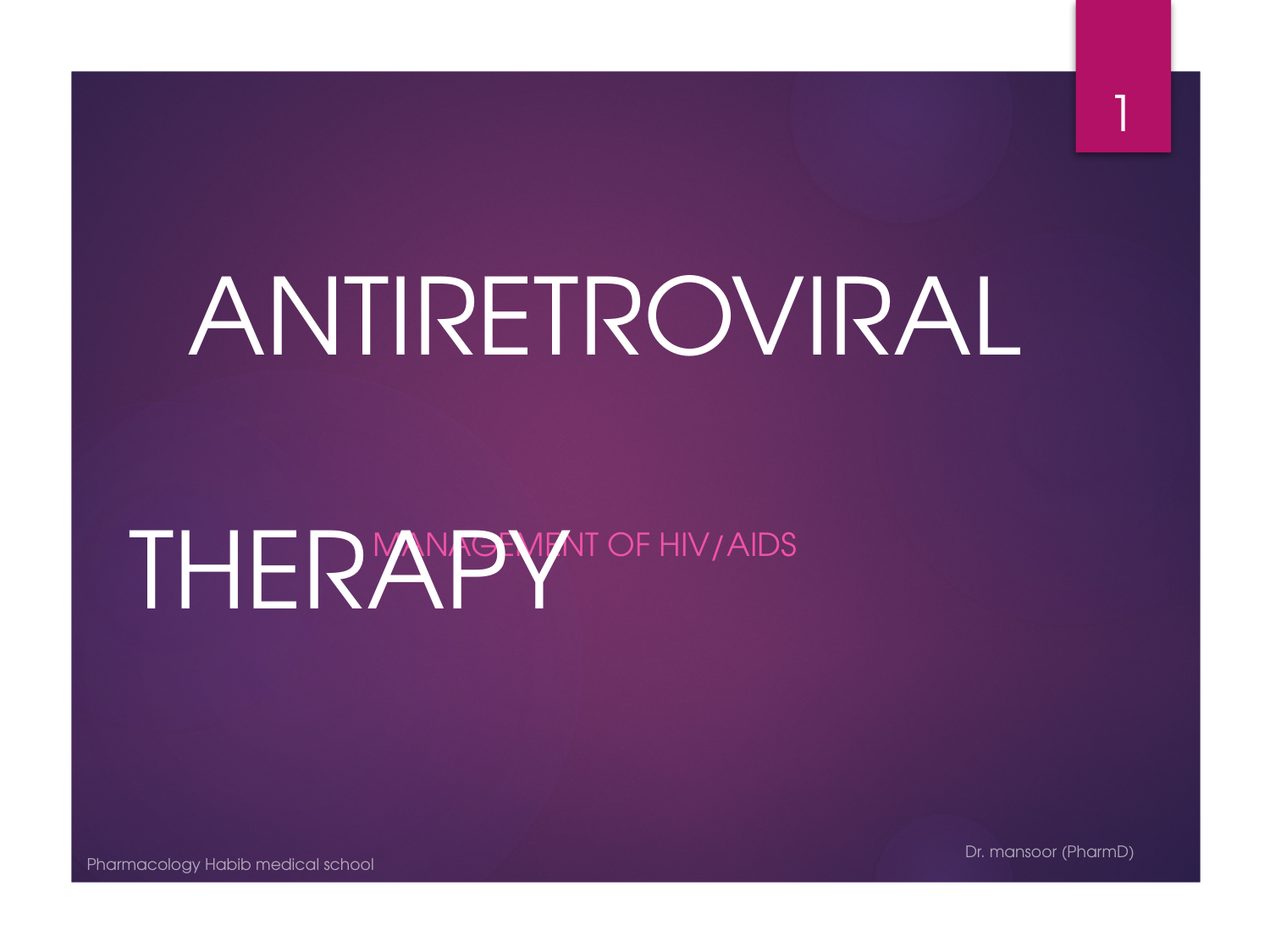

1
#
  ANTIRETROVIRAL                        		THERAPY
MANAGEMENT OF HIV/aids
Pharmacology Habib medical school
Dr. mansoor (PharmD)